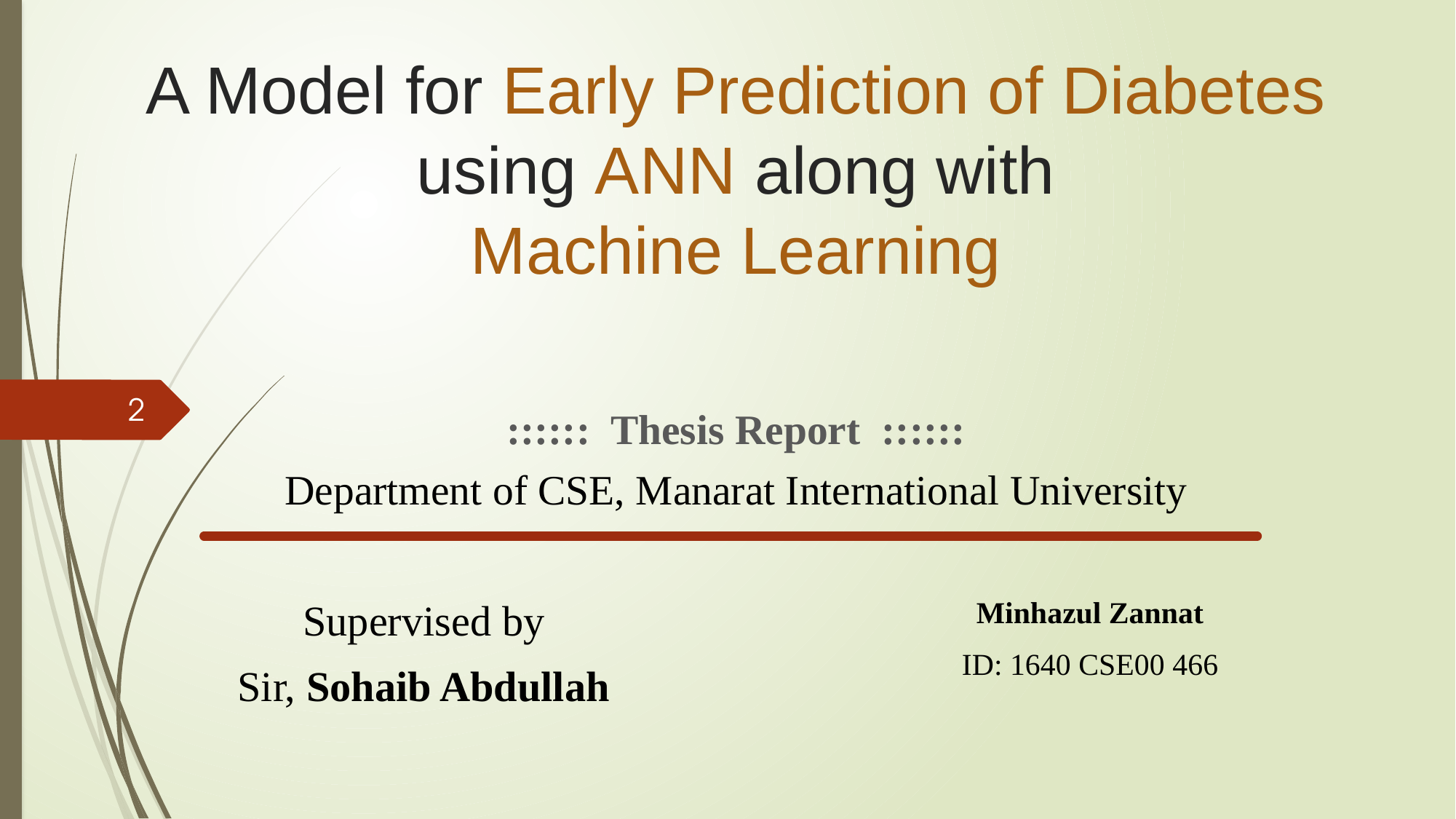

# A Model for Early Prediction of Diabetes using ANN along with Machine Learning
2
::::::  Thesis Report  ::::::
Department of CSE, Manarat International University
Supervised by
Sir, Sohaib Abdullah
Minhazul Zannat
ID: 1640 CSE00 466